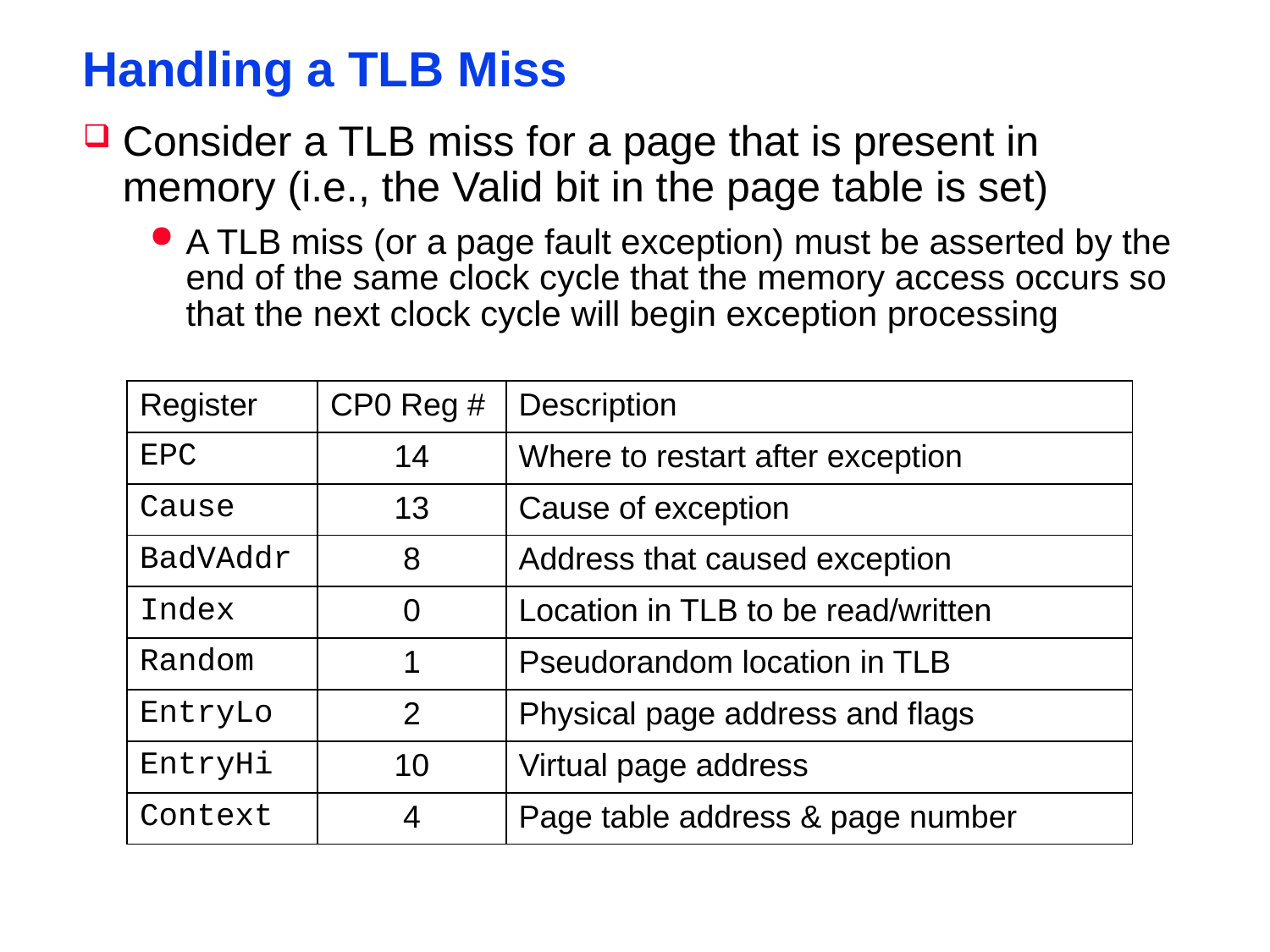

# Handling a TLB Miss
Consider a TLB miss for a page that is present in memory (i.e., the Valid bit in the page table is set)
A TLB miss (or a page fault exception) must be asserted by the end of the same clock cycle that the memory access occurs so that the next clock cycle will begin exception processing
| Register | CP0 Reg # | Description |
| --- | --- | --- |
| EPC | 14 | Where to restart after exception |
| Cause | 13 | Cause of exception |
| BadVAddr | 8 | Address that caused exception |
| Index | 0 | Location in TLB to be read/written |
| Random | 1 | Pseudorandom location in TLB |
| EntryLo | 2 | Physical page address and flags |
| EntryHi | 10 | Virtual page address |
| Context | 4 | Page table address & page number |